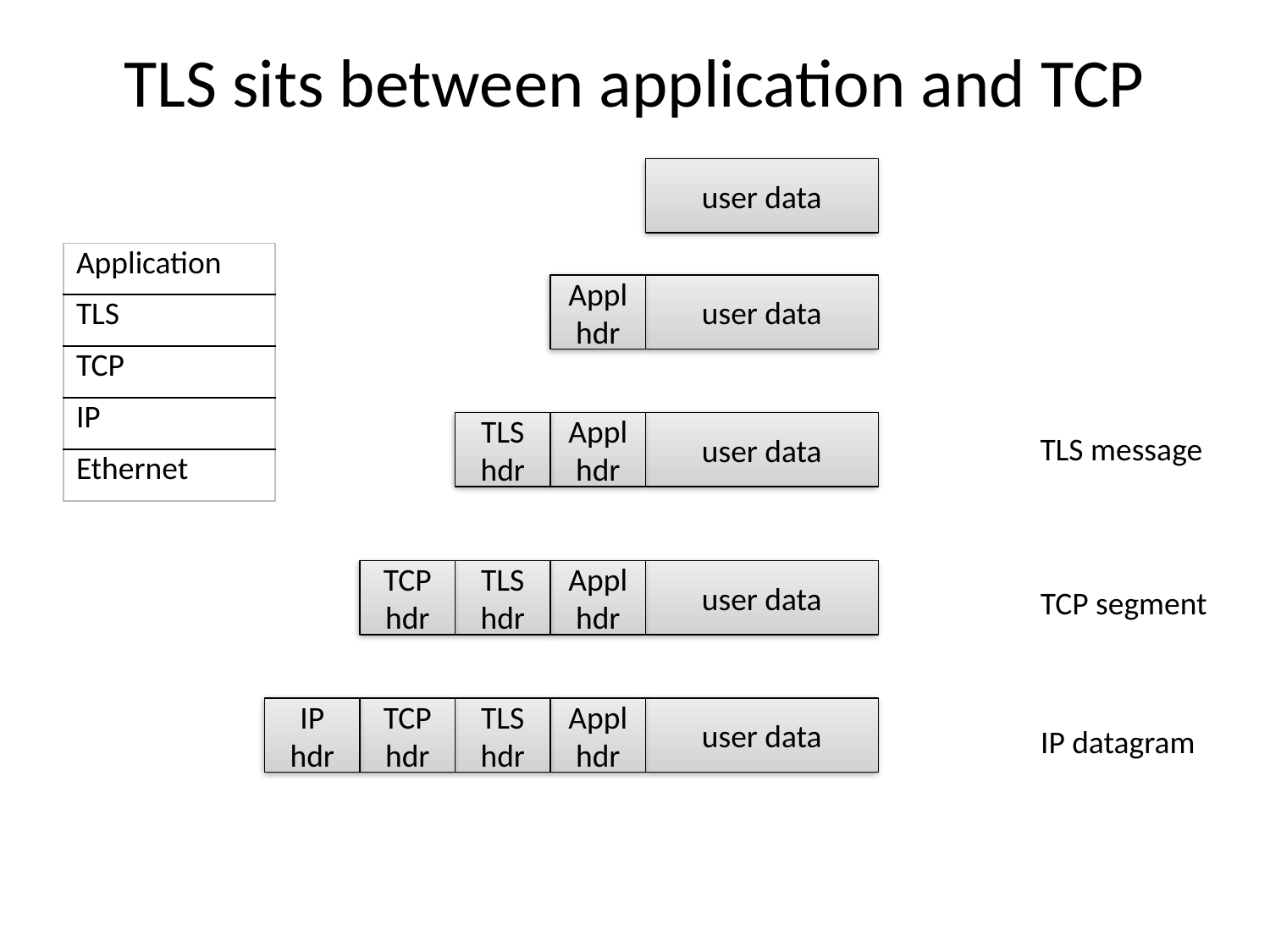

# TLS sits between application and TCP
user data
| Application |
| --- |
| TLS |
| TCP |
| IP |
| Ethernet |
Appl hdr
user data
TLS hdr
Appl hdr
user data
TLS message
TCP hdr
TLS hdr
Appl hdr
user data
TCP segment
IP hdr
TCP hdr
TLS hdr
Appl hdr
user data
IP datagram